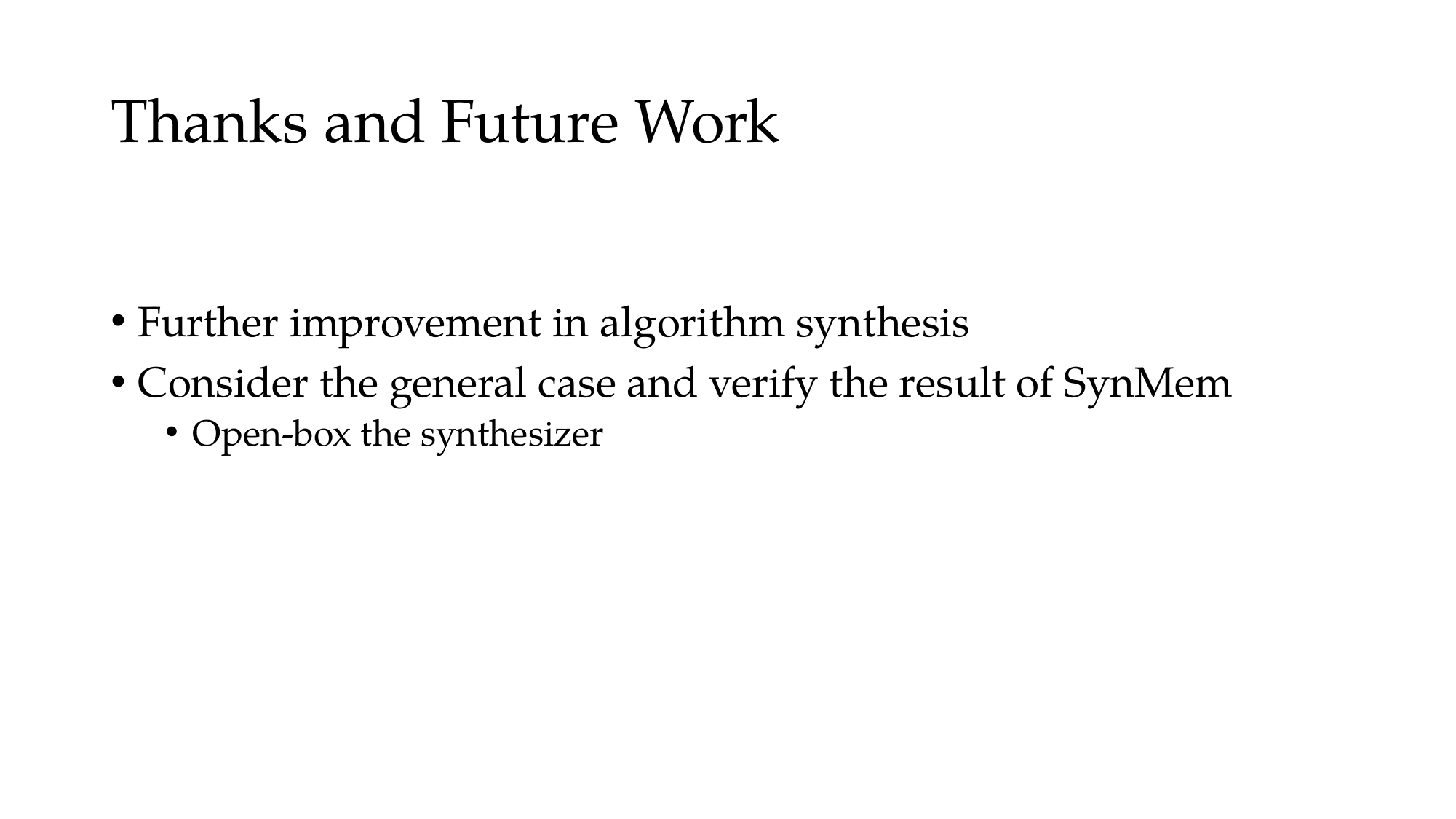

# Thanks and Future Work
Further improvement in algorithm synthesis
Consider the general case and verify the result of SynMem
Open-box the synthesizer